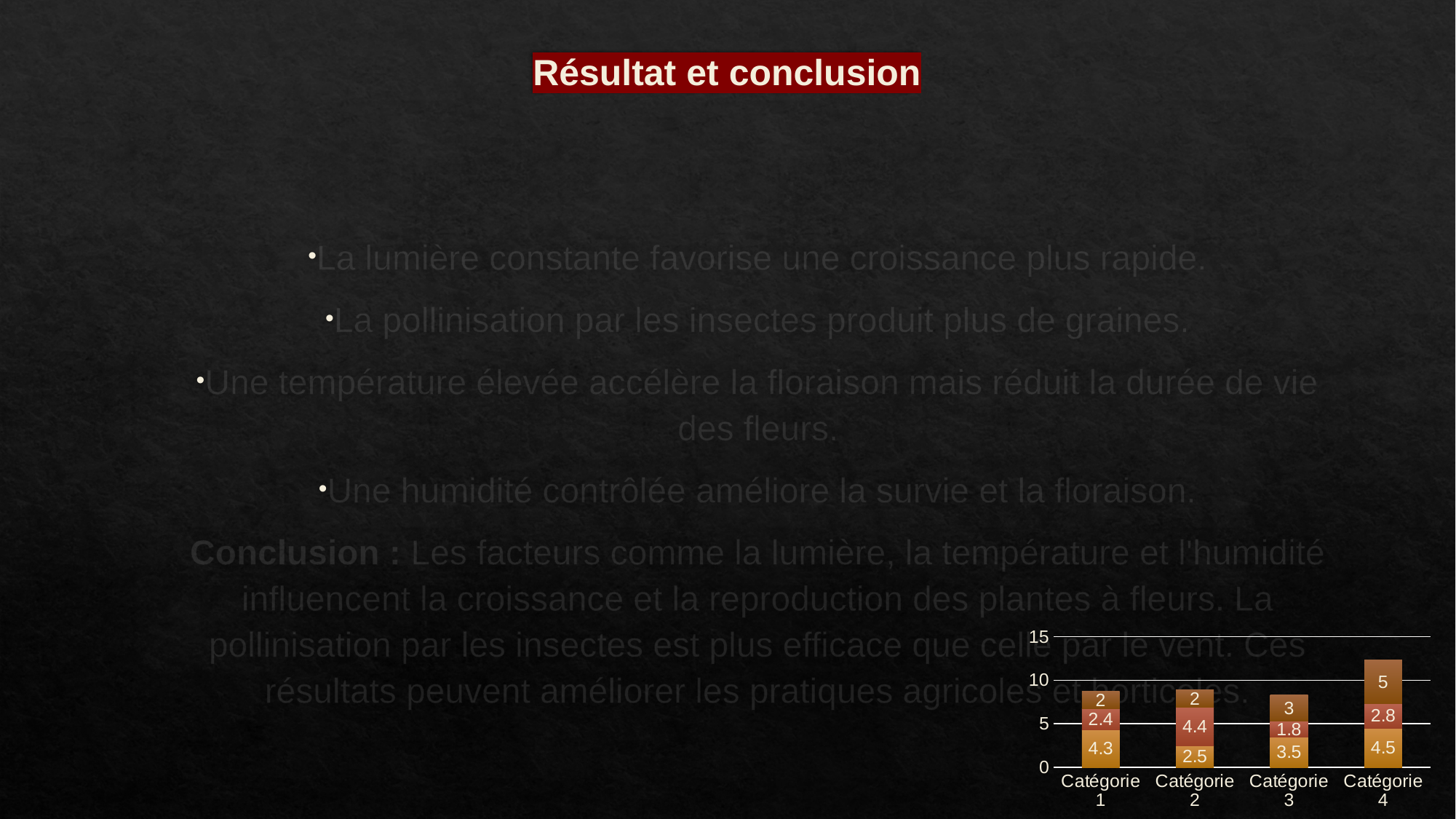

# Résultat et conclusion

### Chart

| Category | Série 1 | Série 2 | Série 3 |
|---|---|---|---|
| Catégorie 1 | 4.3 | 2.4 | 2.0 |
| Catégorie 2 | 2.5 | 4.4 | 2.0 |
| Catégorie 3 | 3.5 | 1.8 | 3.0 |
| Catégorie 4 | 4.5 | 2.8 | 5.0 |
La lumière constante favorise une croissance plus rapide.
La pollinisation par les insectes produit plus de graines.
Une température élevée accélère la floraison mais réduit la durée de vie des fleurs.
Une humidité contrôlée améliore la survie et la floraison.
Conclusion : Les facteurs comme la lumière, la température et l'humidité influencent la croissance et la reproduction des plantes à fleurs. La pollinisation par les insectes est plus efficace que celle par le vent. Ces résultats peuvent améliorer les pratiques agricoles et horticoles.